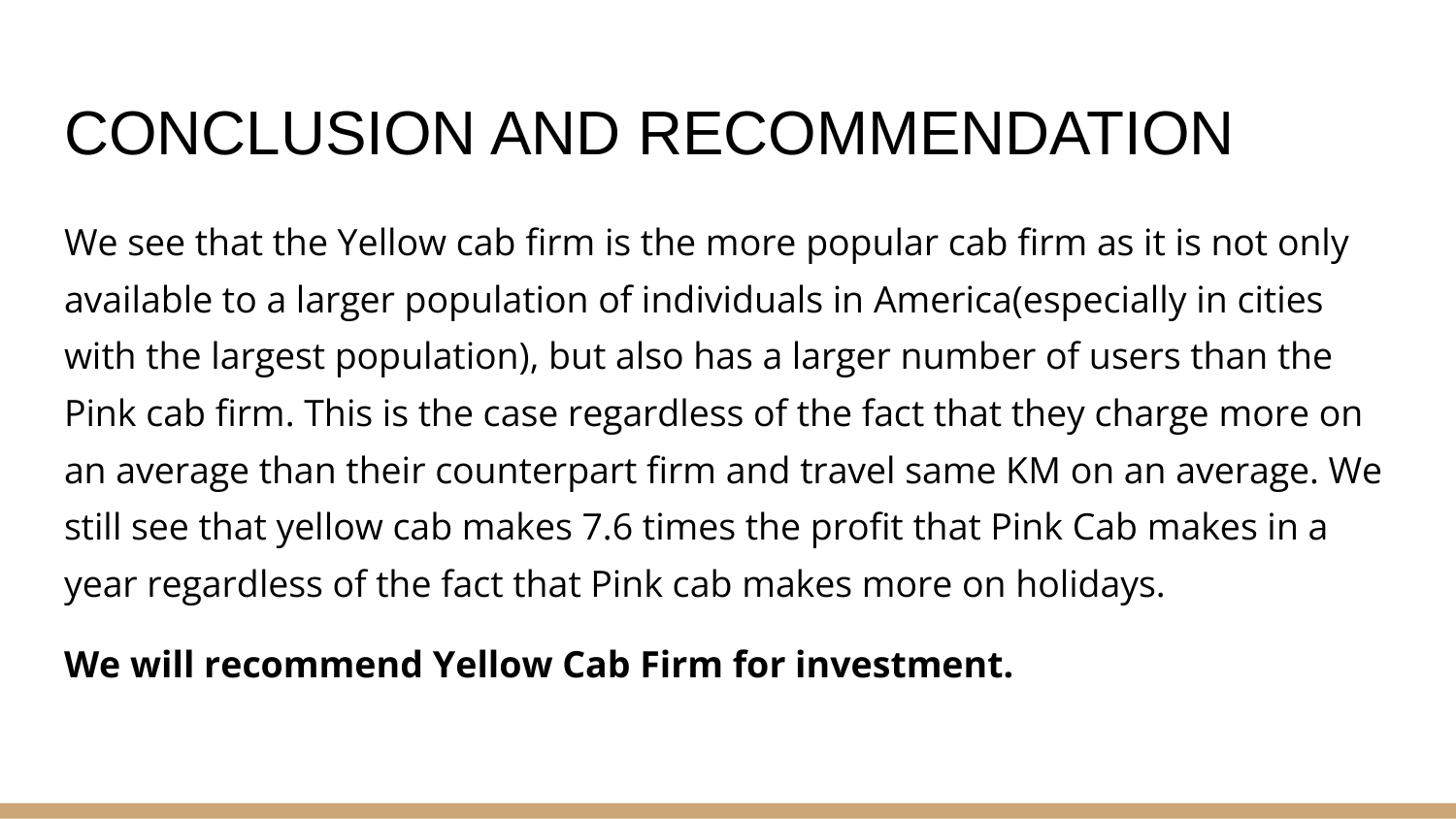

# CONCLUSION AND RECOMMENDATION
We see that the Yellow cab firm is the more popular cab firm as it is not only available to a larger population of individuals in America(especially in cities with the largest population), but also has a larger number of users than the Pink cab firm. This is the case regardless of the fact that they charge more on an average than their counterpart firm and travel same KM on an average. We still see that yellow cab makes 7.6 times the profit that Pink Cab makes in a year regardless of the fact that Pink cab makes more on holidays.
We will recommend Yellow Cab Firm for investment.